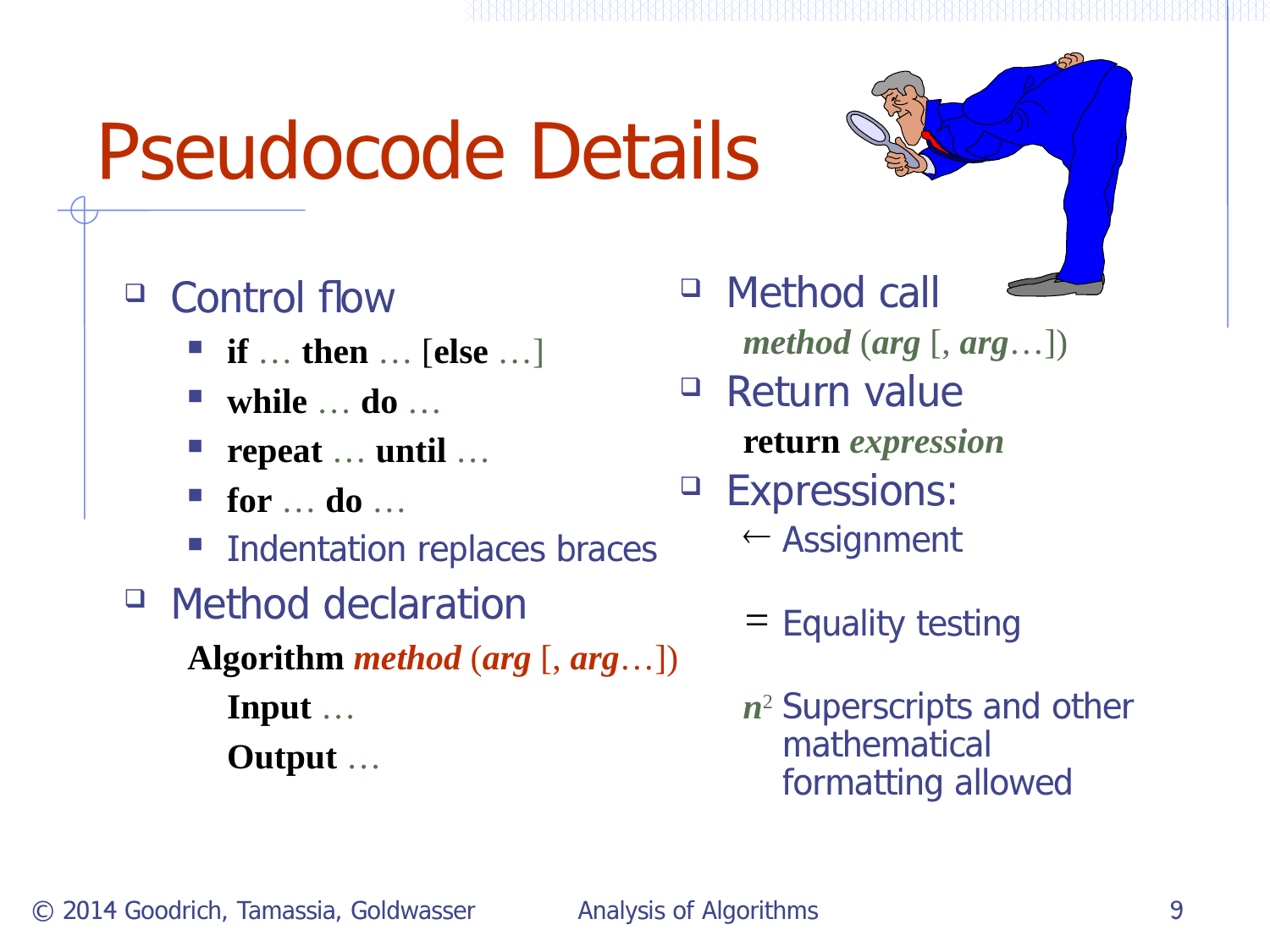

# Pseudocode Details

Control flow
if … then … [else …]
while … do …
repeat … until …
for … do …
Indentation replaces braces
Method declaration
Algorithm method (arg [, arg…])
	Input …
	Output …
Method call
method (arg [, arg…])
Return value
return expression
Expressions:
Assignment
Equality testing
n2	Superscripts and other mathematical formatting allowed

© 2014 Goodrich, Tamassia, Goldwasser
Analysis of Algorithms
9